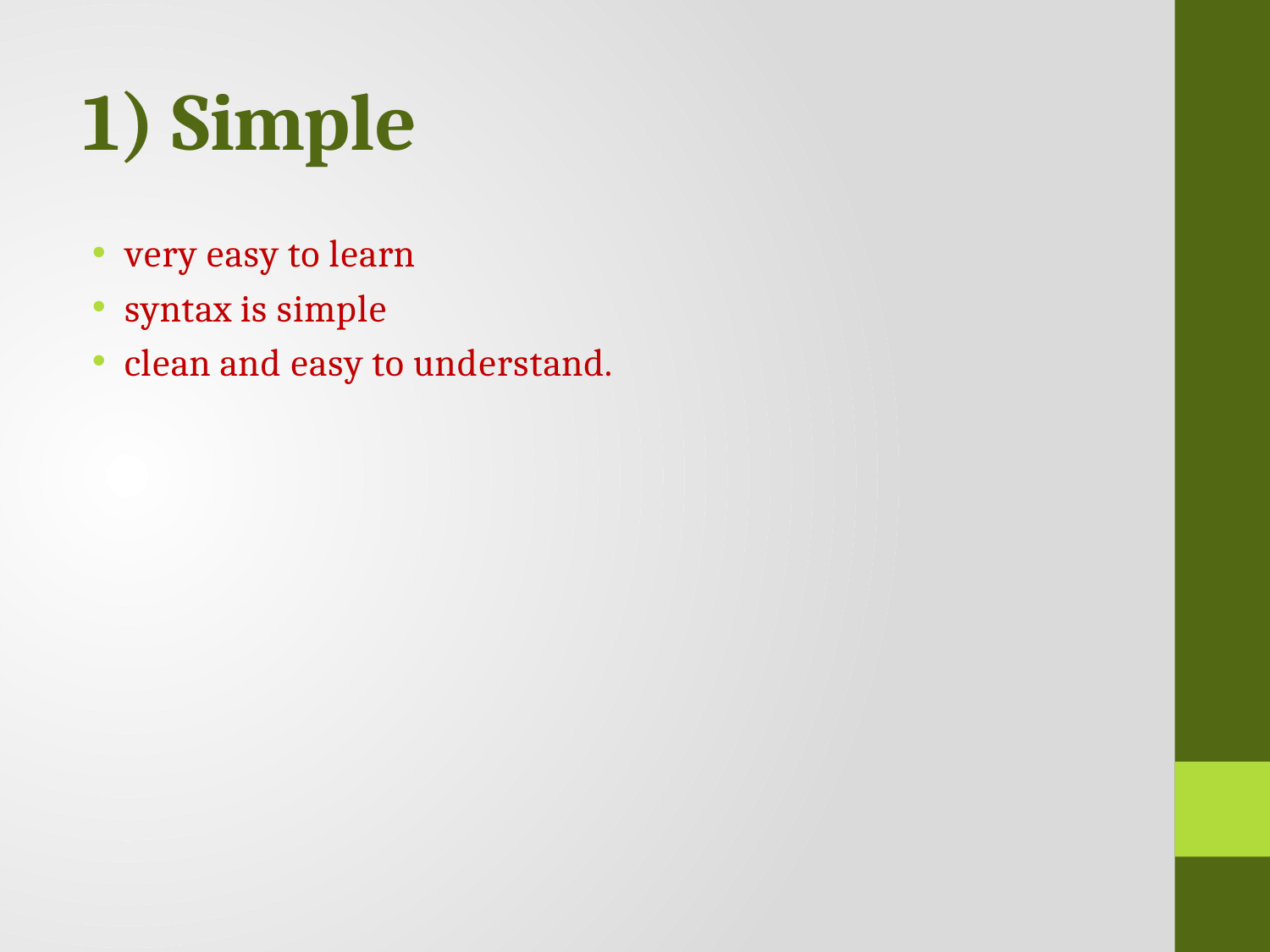

# 1) Simple
very easy to learn
syntax is simple
clean and easy to understand.